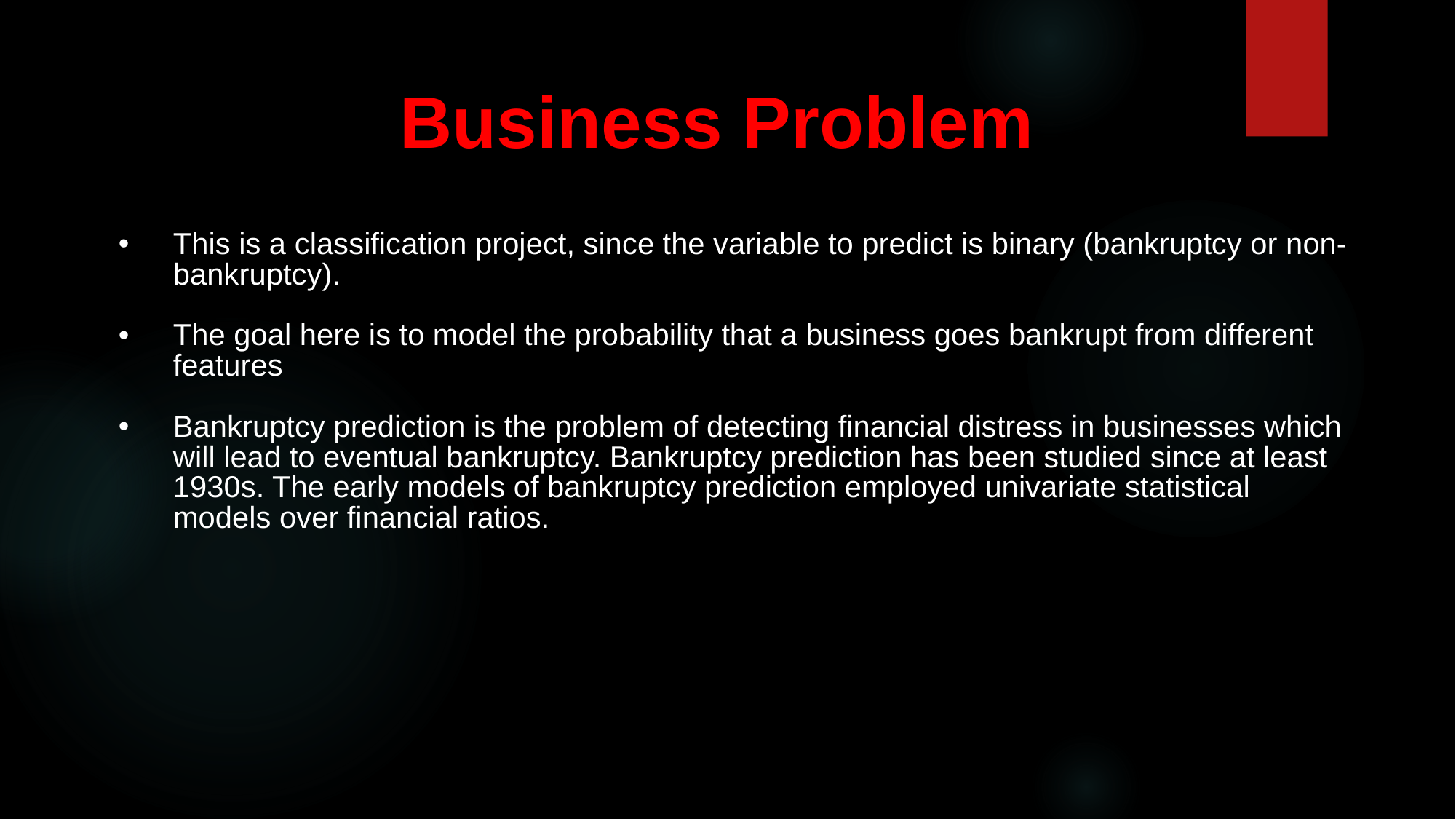

# Business Problem
This is a classification project, since the variable to predict is binary (bankruptcy or non-bankruptcy).

The goal here is to model the probability that a business goes bankrupt from different features

Bankruptcy prediction is the problem of detecting financial distress in businesses which will lead to eventual bankruptcy. Bankruptcy prediction has been studied since at least 1930s. The early models of bankruptcy prediction employed univariate statistical models over financial ratios.